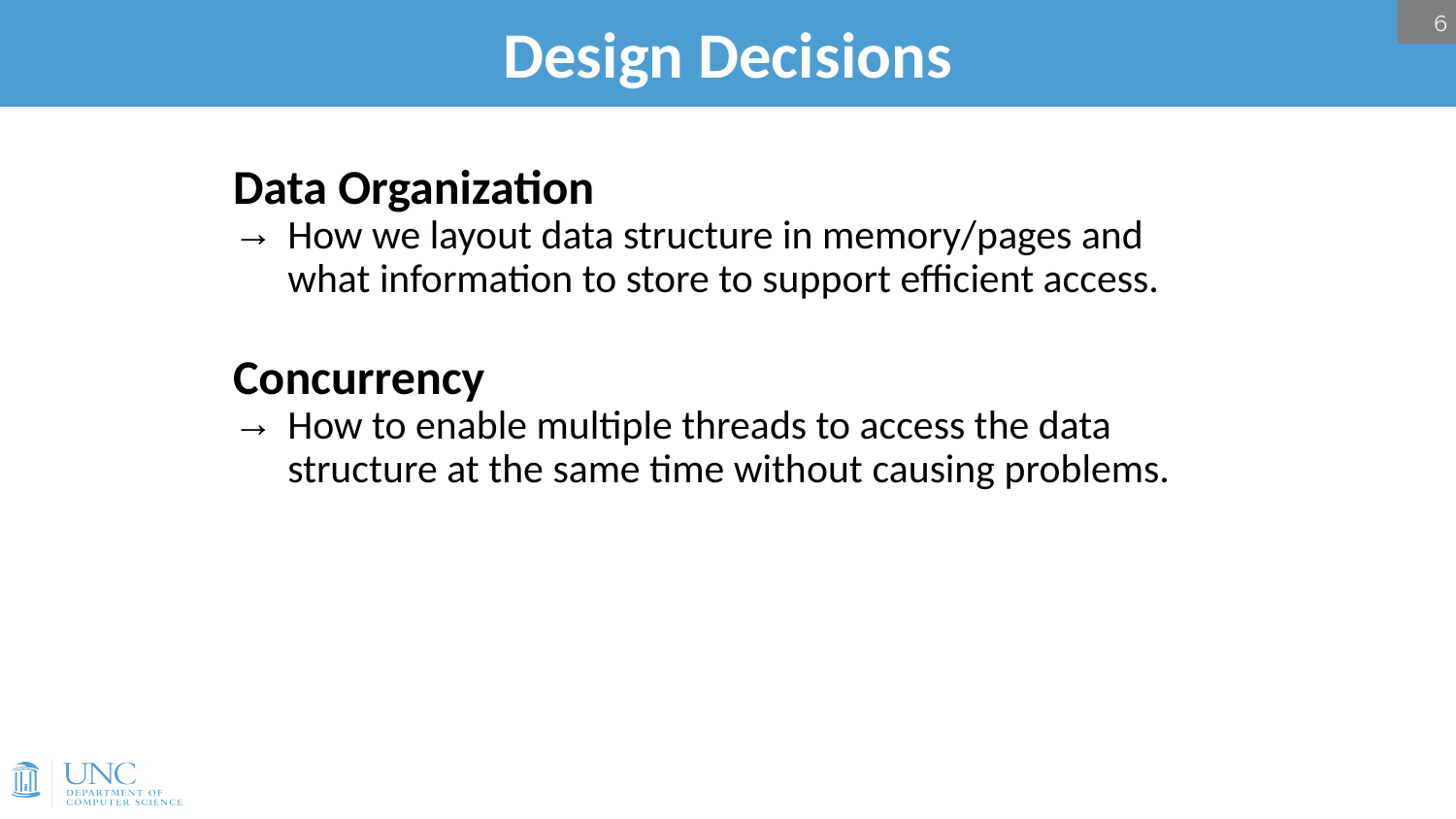

6
# Design Decisions
Data Organization
How we layout data structure in memory/pages and what information to store to support efficient access.

Concurrency
How to enable multiple threads to access the data structure at the same time without causing problems.